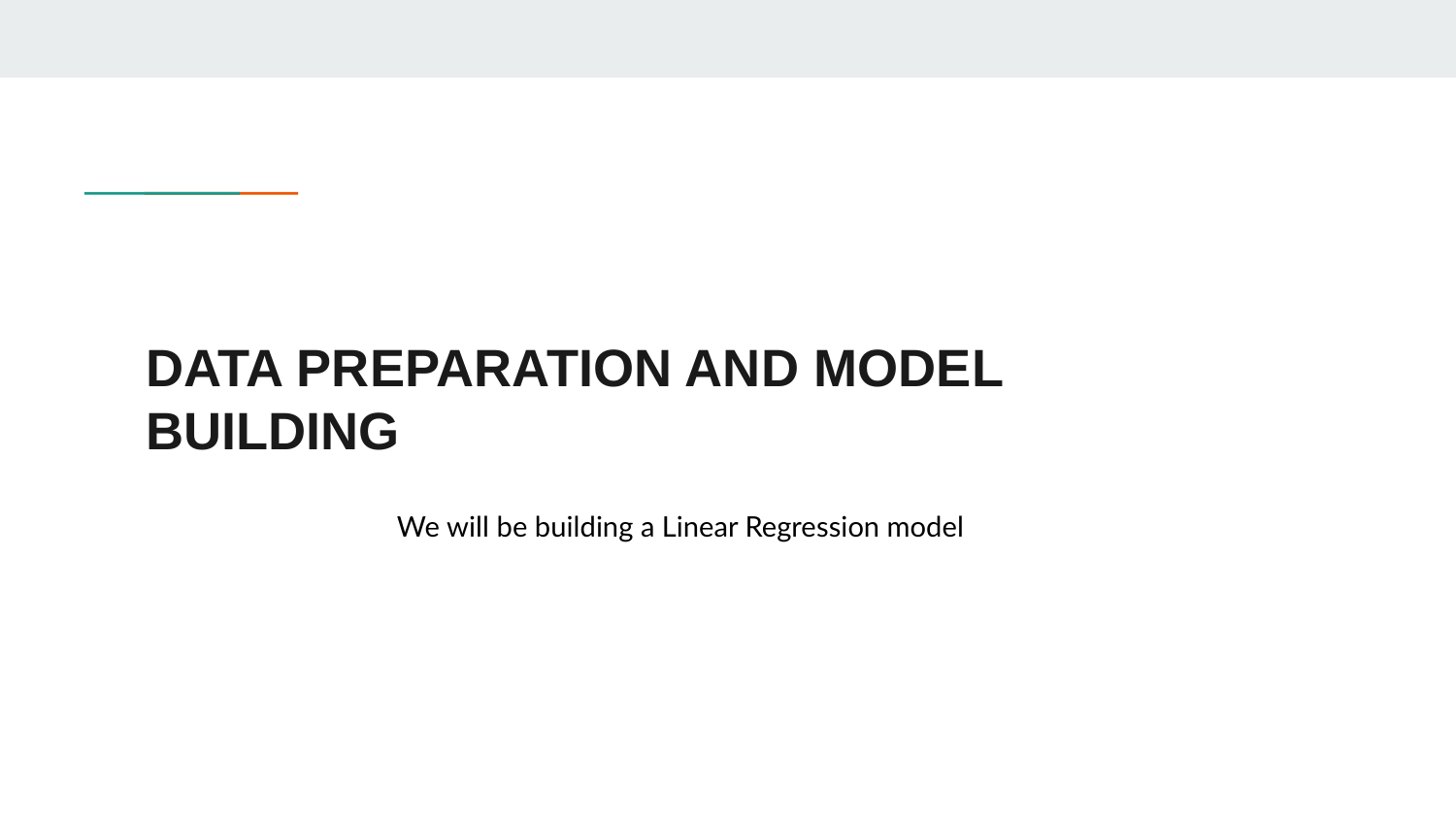

# DATA PREPARATION AND MODEL BUILDING
We will be building a Linear Regression model